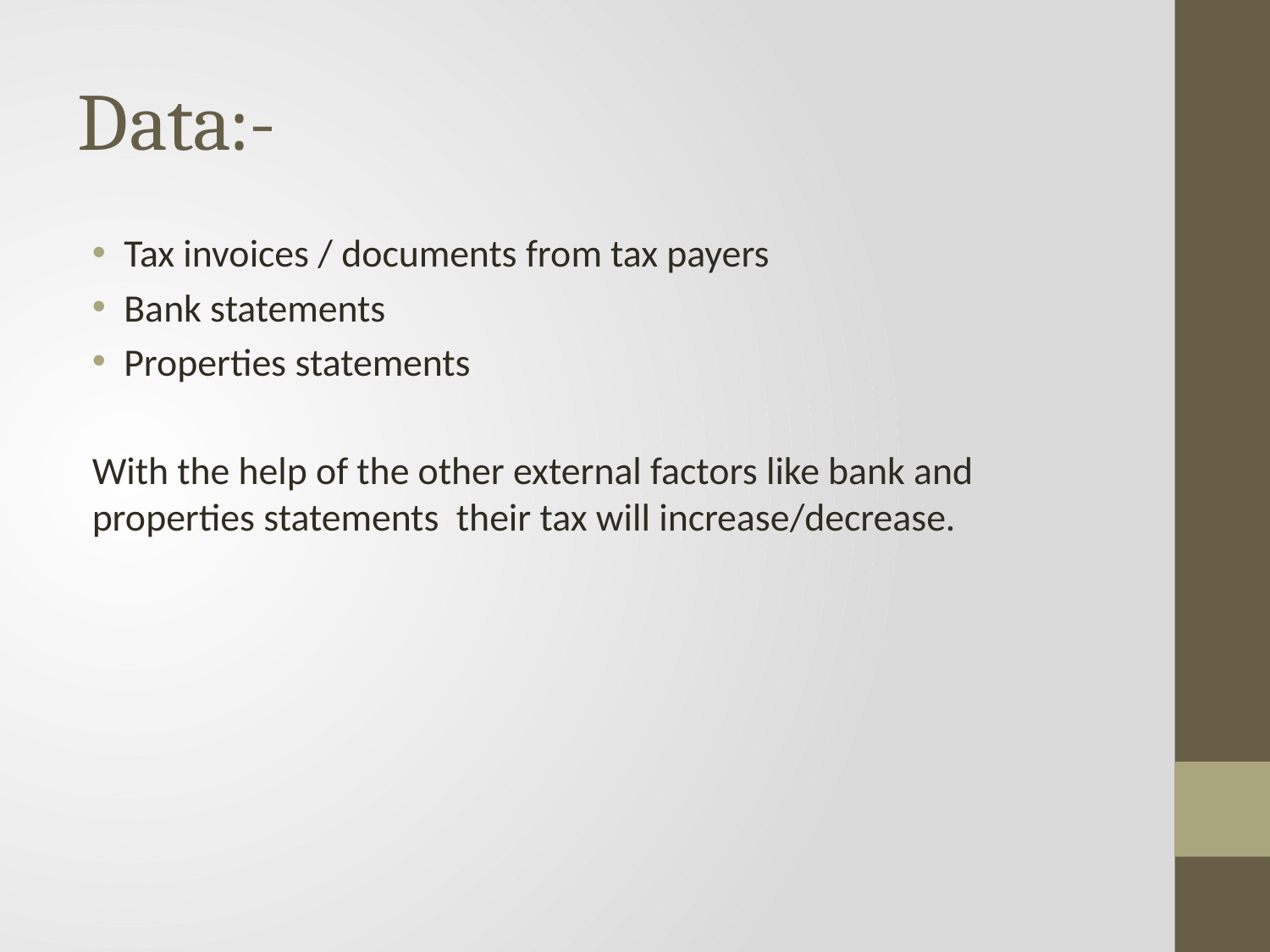

# Data:-
Tax invoices / documents from tax payers
Bank statements
Properties statements

With the help of the other external factors like bank and properties statements  their tax will increase/decrease.